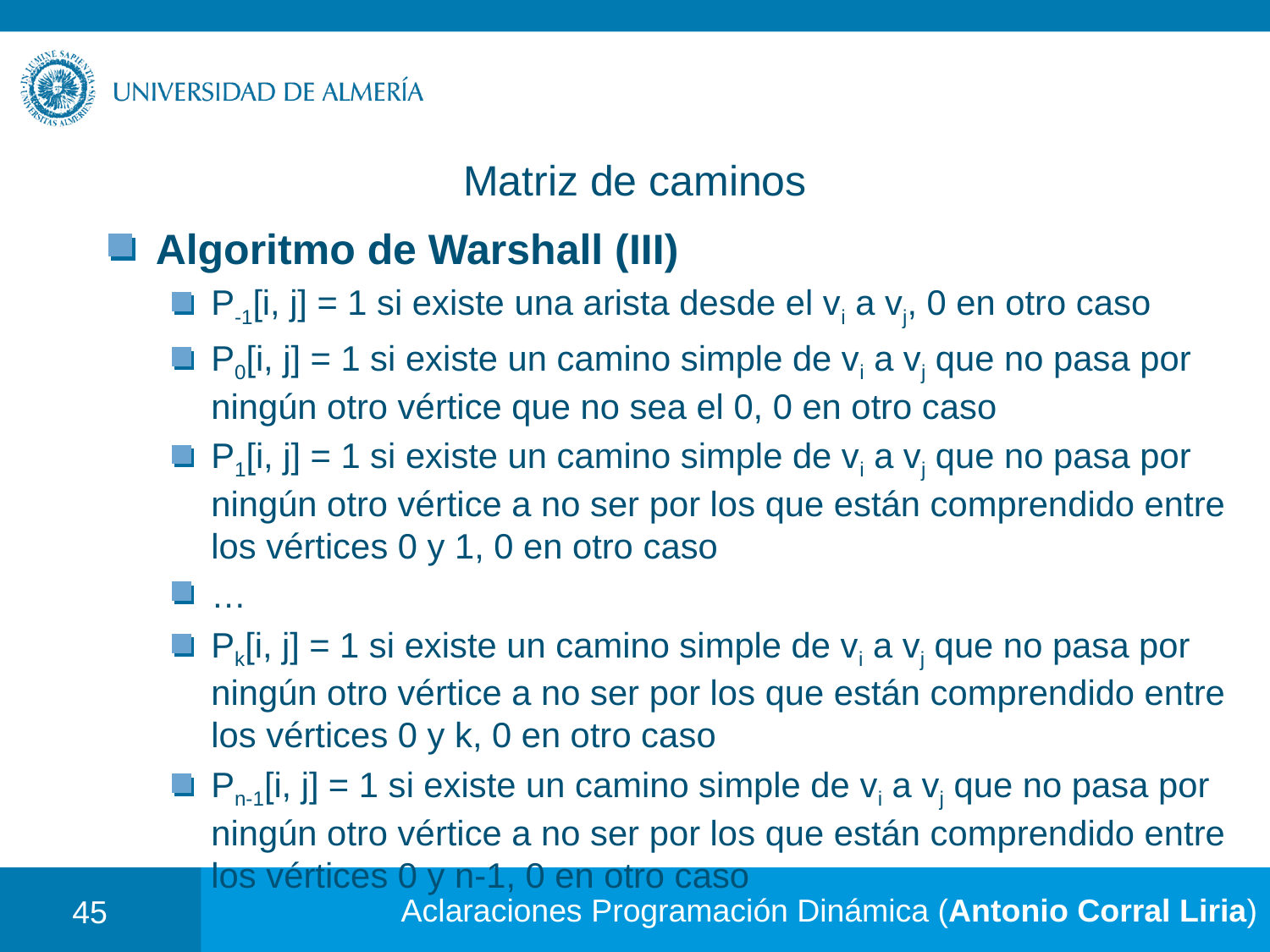

# Matriz de caminos
Algoritmo de Warshall (III)
P-1[i, j] = 1 si existe una arista desde el vi a vj, 0 en otro caso
P0[i, j] = 1 si existe un camino simple de vi a vj que no pasa por ningún otro vértice que no sea el 0, 0 en otro caso
P1[i, j] = 1 si existe un camino simple de vi a vj que no pasa por ningún otro vértice a no ser por los que están comprendido entre los vértices 0 y 1, 0 en otro caso
…
Pk[i, j] = 1 si existe un camino simple de vi a vj que no pasa por ningún otro vértice a no ser por los que están comprendido entre los vértices 0 y k, 0 en otro caso
Pn-1[i, j] = 1 si existe un camino simple de vi a vj que no pasa por ningún otro vértice a no ser por los que están comprendido entre los vértices 0 y n-1, 0 en otro caso
45